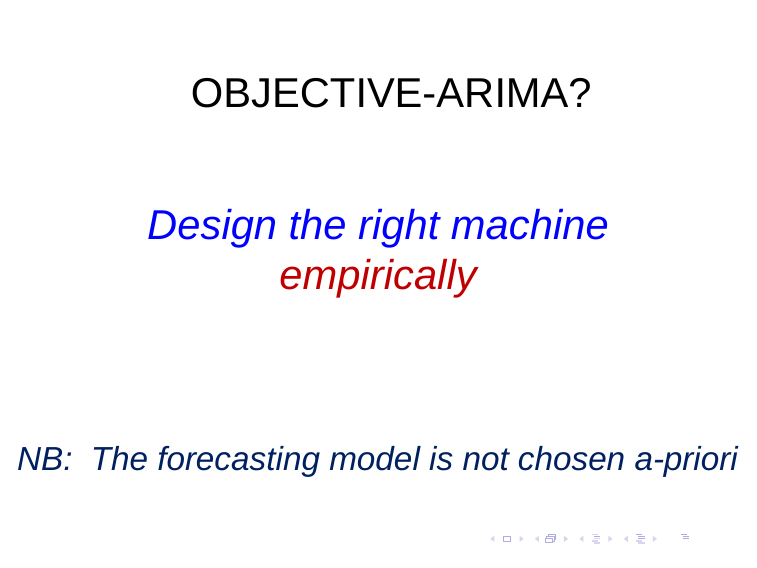

OBJECTIVE-ARIMA?
Design the right machine empirically
# NB:  The forecasting model is not chosen a-priori